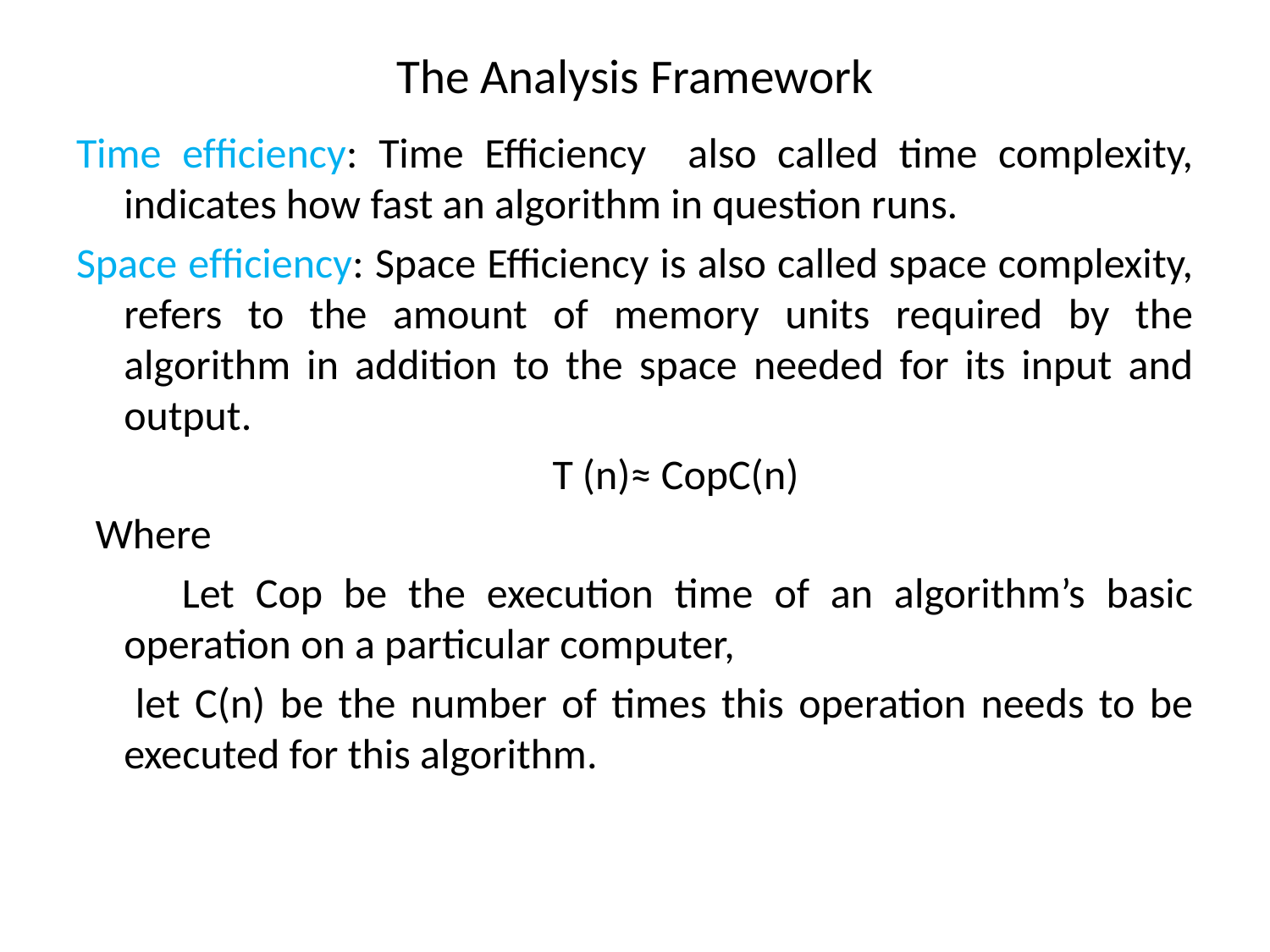

# The Analysis Framework
Time efﬁciency: Time Efficiency  also called time complexity, indicates how fast an algorithm in question runs.
Space efﬁciency: Space Efficiency is also called space complexity, refers to the amount of memory units required by the algorithm in addition to the space needed for its input and output.
                                                  T (n)≈ CopC(n)
  Where
     Let Cop be the execution time of an algorithm’s basic operation on a particular computer,
    let C(n) be the number of times this operation needs to be executed for this algorithm.